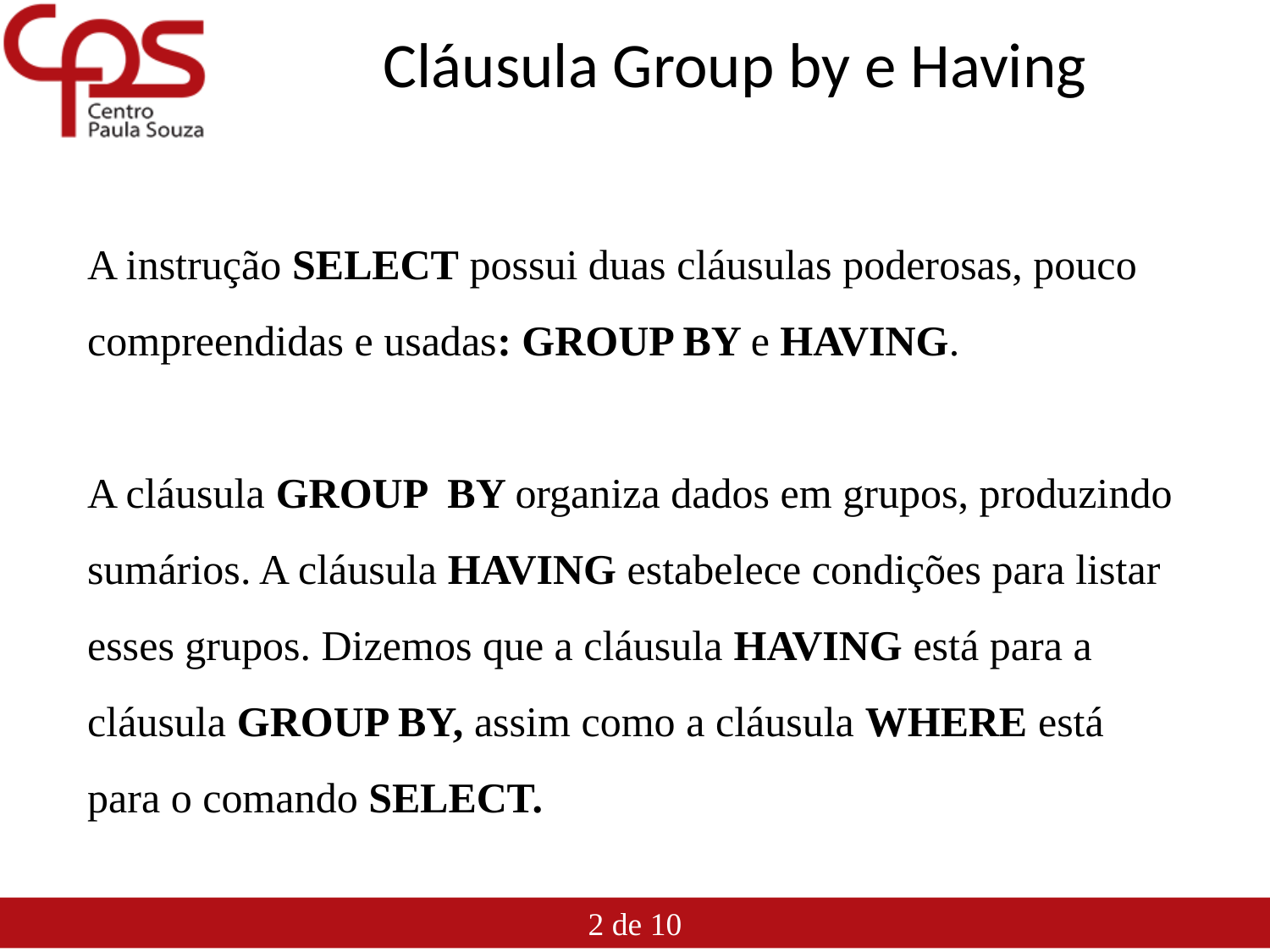

# Cláusula Group by e Having
A instrução SELECT possui duas cláusulas poderosas, pouco compreendidas e usadas: GROUP BY e HAVING.

A cláusula GROUP  BY organiza dados em grupos, produzindo sumários. A cláusula HAVING estabelece condições para listar esses grupos. Dizemos que a cláusula HAVING está para a cláusula GROUP BY, assim como a cláusula WHERE está para o comando SELECT.